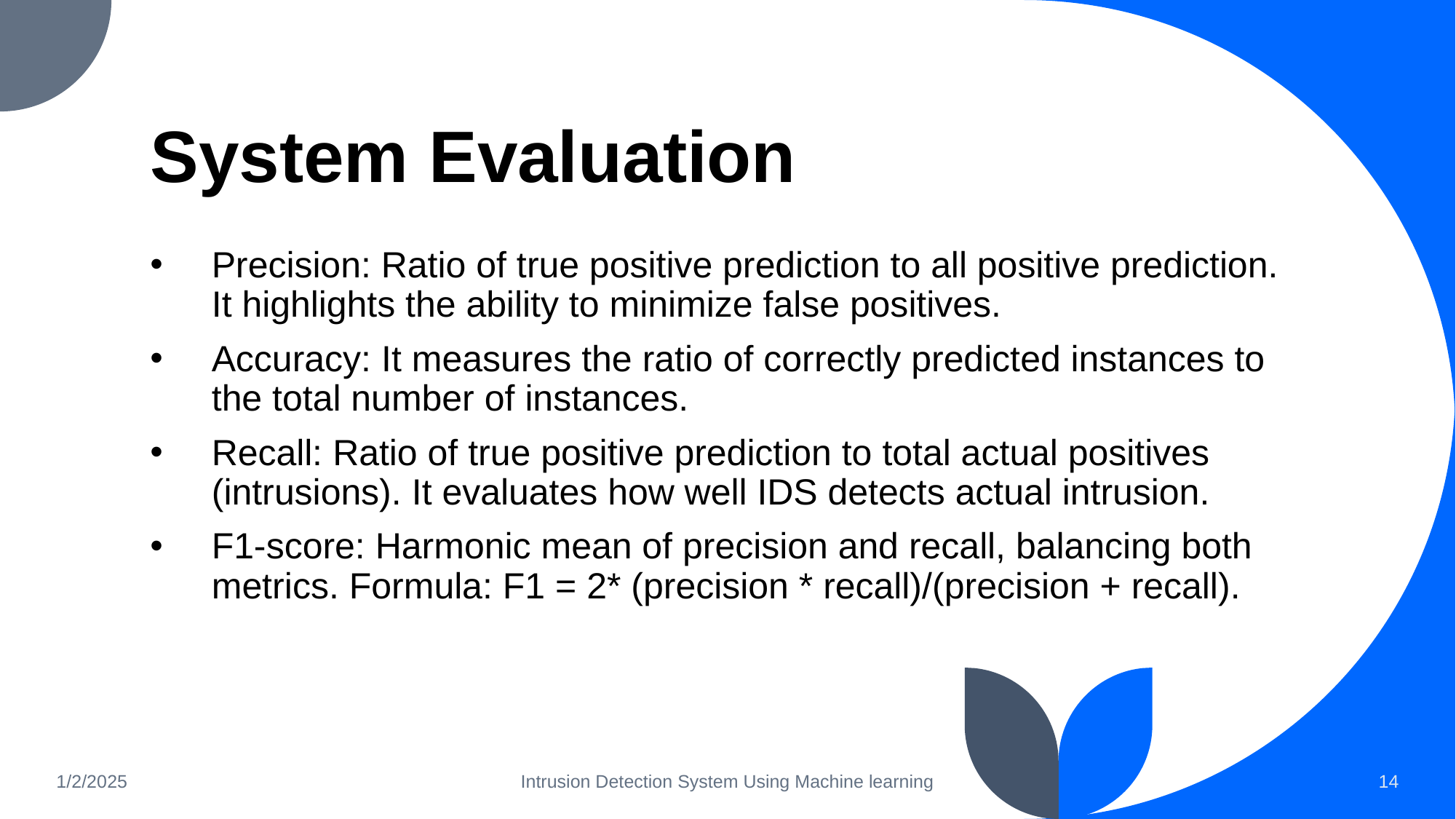

# System Evaluation
Precision: Ratio of true positive prediction to all positive prediction. It highlights the ability to minimize false positives.
Accuracy: It measures the ratio of correctly predicted instances to the total number of instances.
Recall: Ratio of true positive prediction to total actual positives (intrusions). It evaluates how well IDS detects actual intrusion.
F1-score: Harmonic mean of precision and recall, balancing both metrics. Formula: F1 = 2* (precision * recall)/(precision + recall).

1/2/2025
Intrusion Detection System Using Machine learning
14